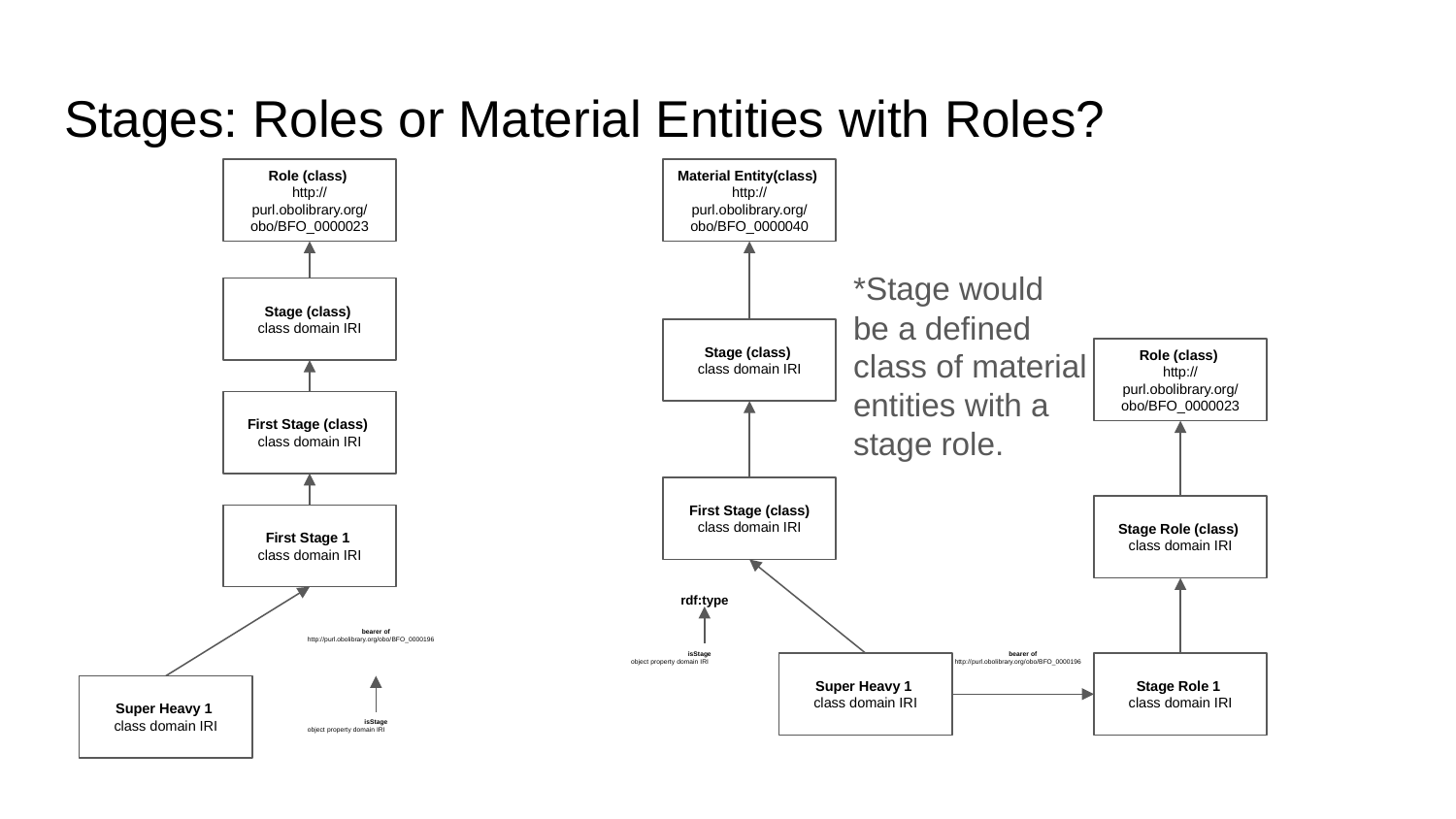

# Stages: Roles or Material Entities with Roles?
Role (class)
http://purl.obolibrary.org/obo/BFO_0000023
Material Entity(class)
http://purl.obolibrary.org/obo/BFO_0000040
*Stage would be a defined class of material entities with a stage role.
Stage (class)
class domain IRI
Stage (class)
class domain IRI
Role (class)
http://purl.obolibrary.org/obo/BFO_0000023
First Stage (class)
class domain IRI
First Stage (class)
class domain IRI
Stage Role (class)
class domain IRI
First Stage 1
class domain IRI
rdf:type

bearer of
http://purl.obolibrary.org/obo/BFO_0000196
isStage
object property domain IRI
bearer of
http://purl.obolibrary.org/obo/BFO_0000196
Super Heavy 1
class domain IRI
Stage Role 1
class domain IRI
Super Heavy 1
class domain IRI
isStage
object property domain IRI